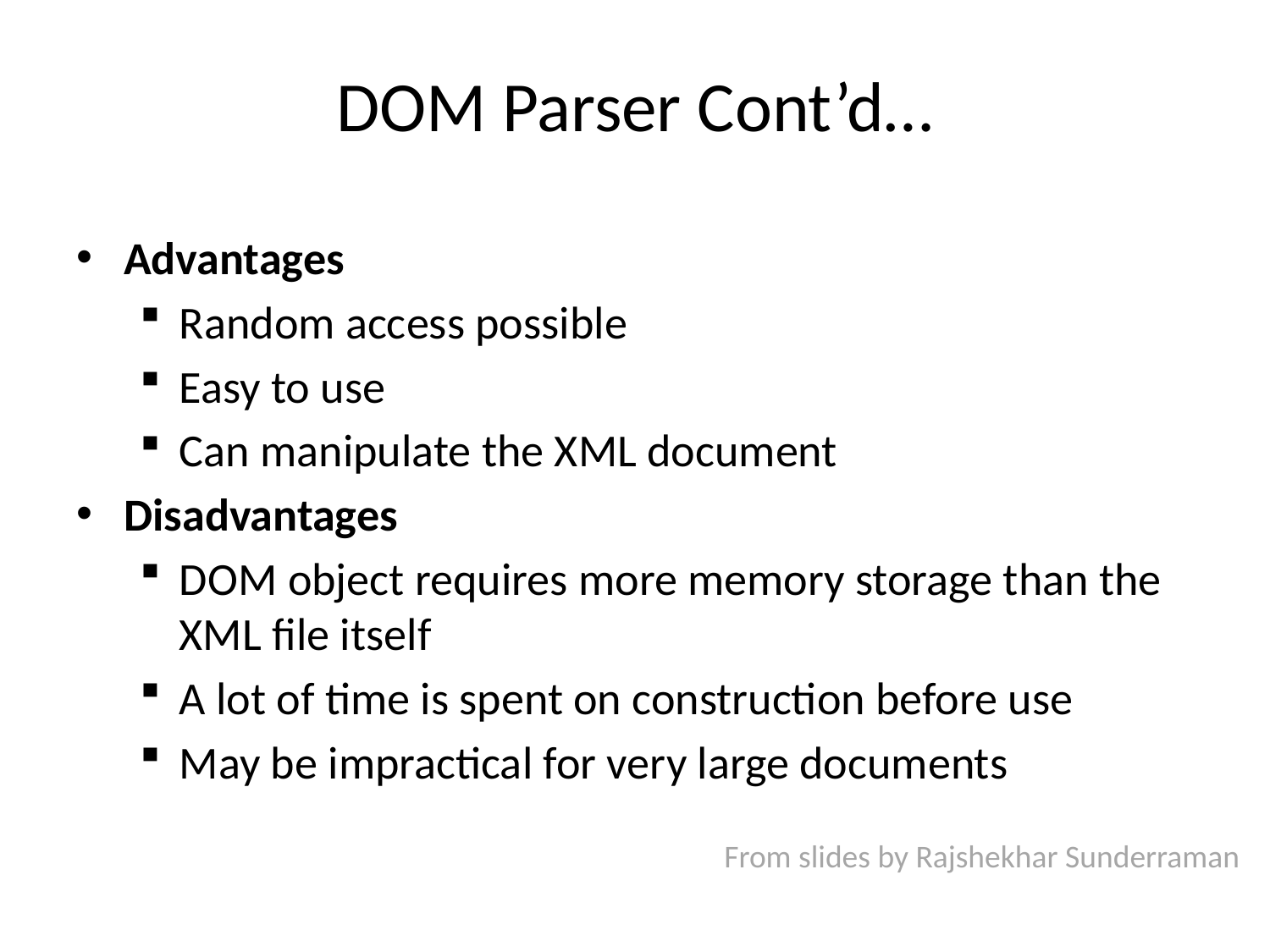

# DOM Parser Cont’d…
Advantages
Random access possible
Easy to use
Can manipulate the XML document
Disadvantages
DOM object requires more memory storage than the XML file itself
A lot of time is spent on construction before use
May be impractical for very large documents

From slides by Rajshekhar Sunderraman